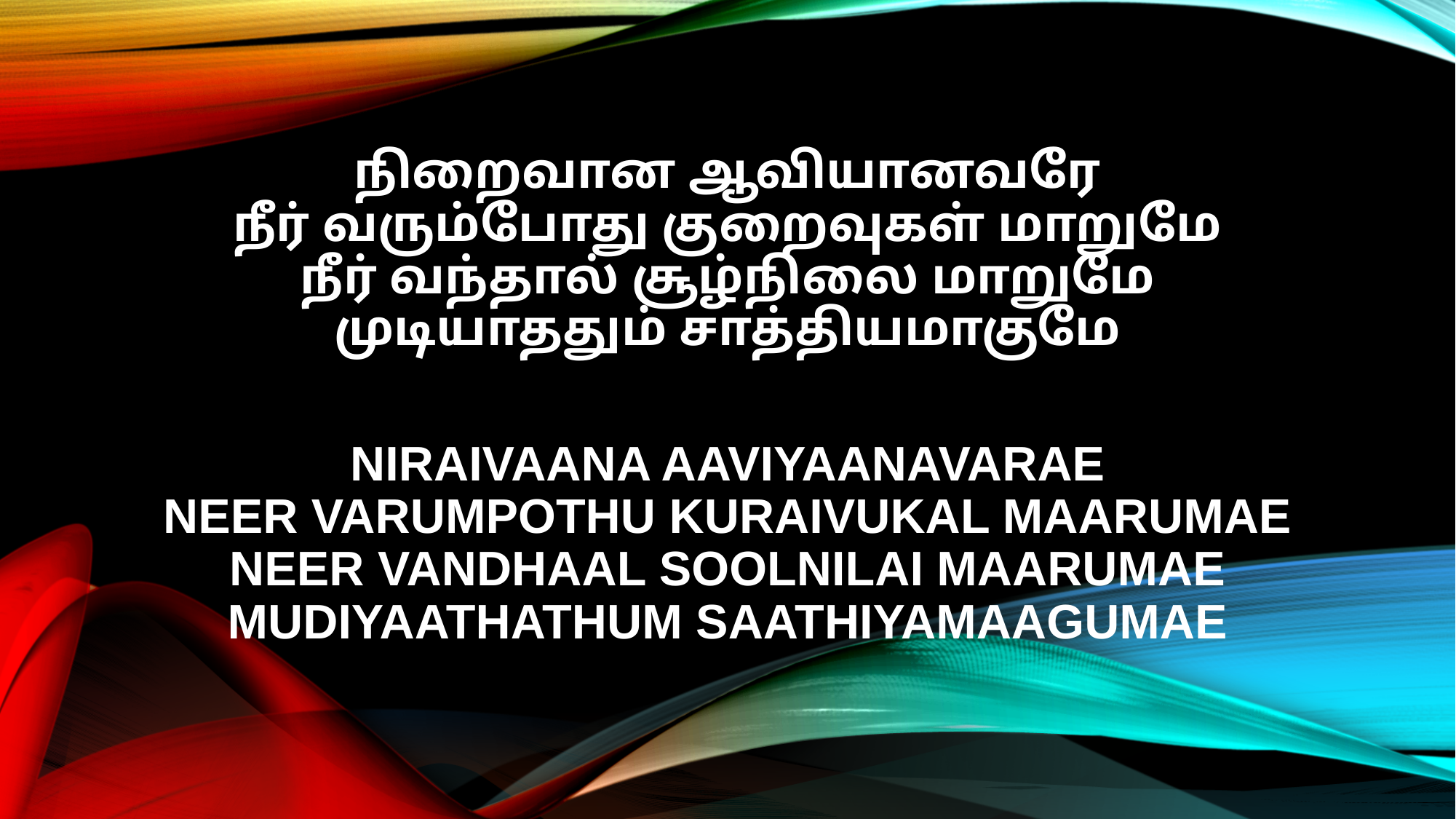

நிறைவான ஆவியானவரே
நீர் வரும்போது குறைவுகள் மாறுமே
நீர் வந்தால் சூழ்நிலை மாறுமே
முடியாததும் சாத்தியமாகுமே

NIRAIVAANA AAVIYAANAVARAE
NEER VARUMPOTHU KURAIVUKAL MAARUMAE
NEER VANDHAAL SOOLNILAI MAARUMAE
MUDIYAATHATHUM SAATHIYAMAAGUMAE